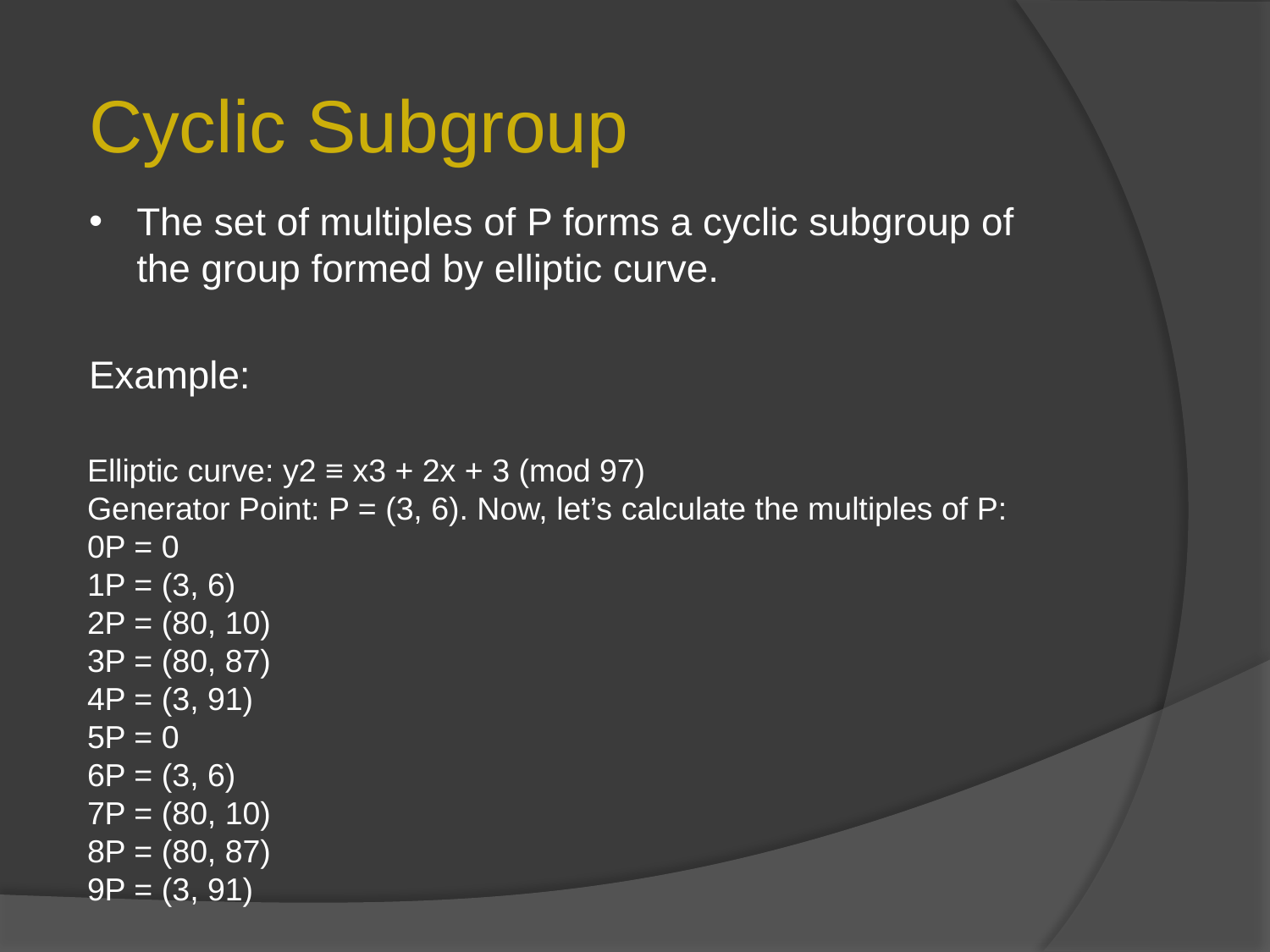

# Cyclic Subgroup
The set of multiples of P forms a cyclic subgroup of the group formed by elliptic curve.

Example:

Elliptic curve: y2 ≡ x3 + 2x + 3 (mod 97)
Generator Point: P = (3, 6). Now, let’s calculate the multiples of P:
0P = 0
1P = (3, 6)
2P = (80, 10)
3P = (80, 87)
4P = (3, 91)
5P = 0
6P = (3, 6)
7P = (80, 10)
8P = (80, 87)
9P = (3, 91)